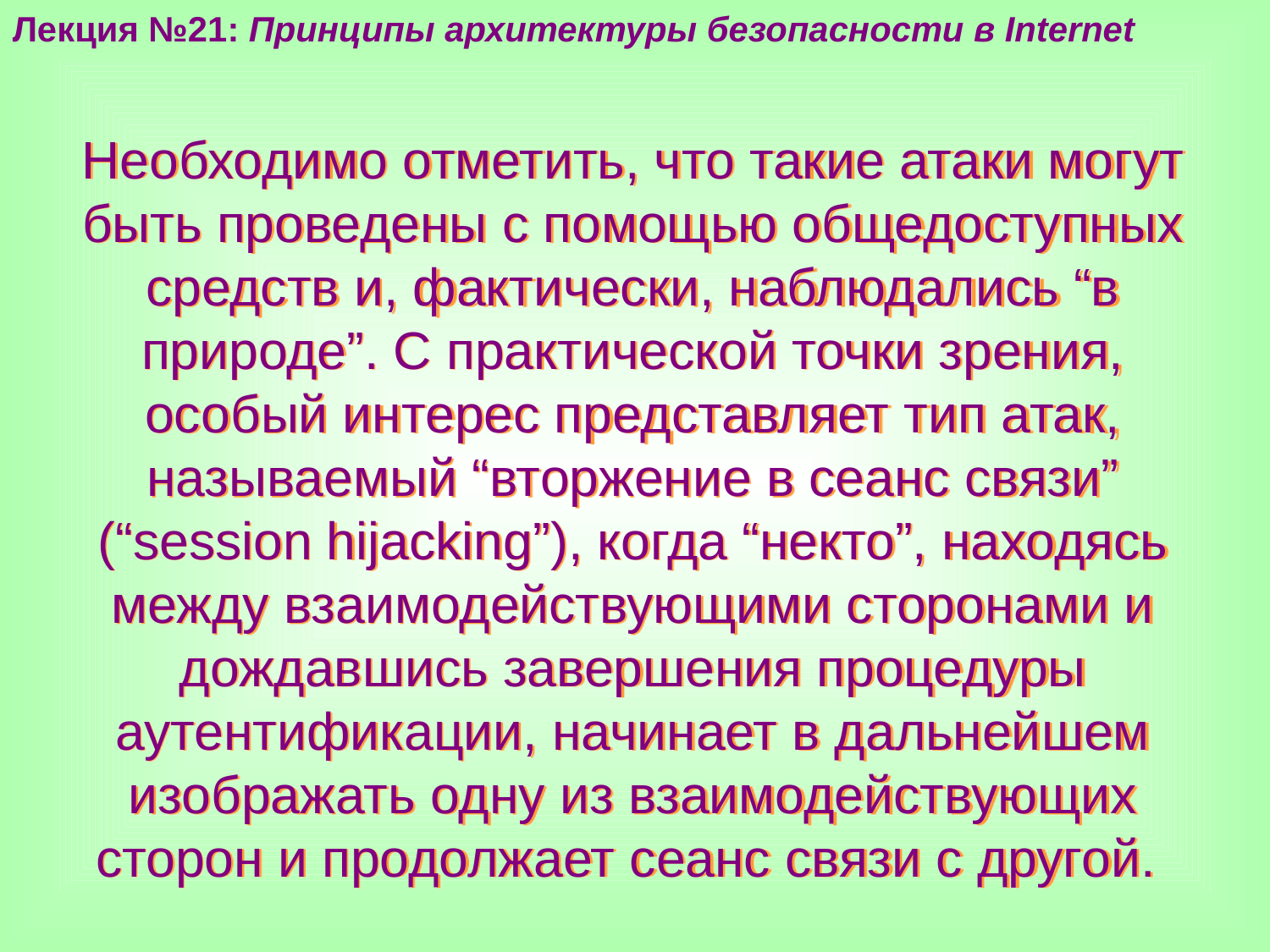

Лекция №21: Принципы архитектуры безопасности в Internet
Необходимо отметить, что такие атаки могут быть проведены с помощью общедоступных средств и, фактически, наблюдались “в природе”. С практической точки зрения, особый интерес представляет тип атак, называемый “вторжение в сеанс связи” (“session hijacking”), когда “некто”, находясь между взаимодействующими сторонами и дождавшись завершения процедуры аутентификации, начинает в дальнейшем изображать одну из взаимодействующих сторон и продолжает сеанс связи с другой.